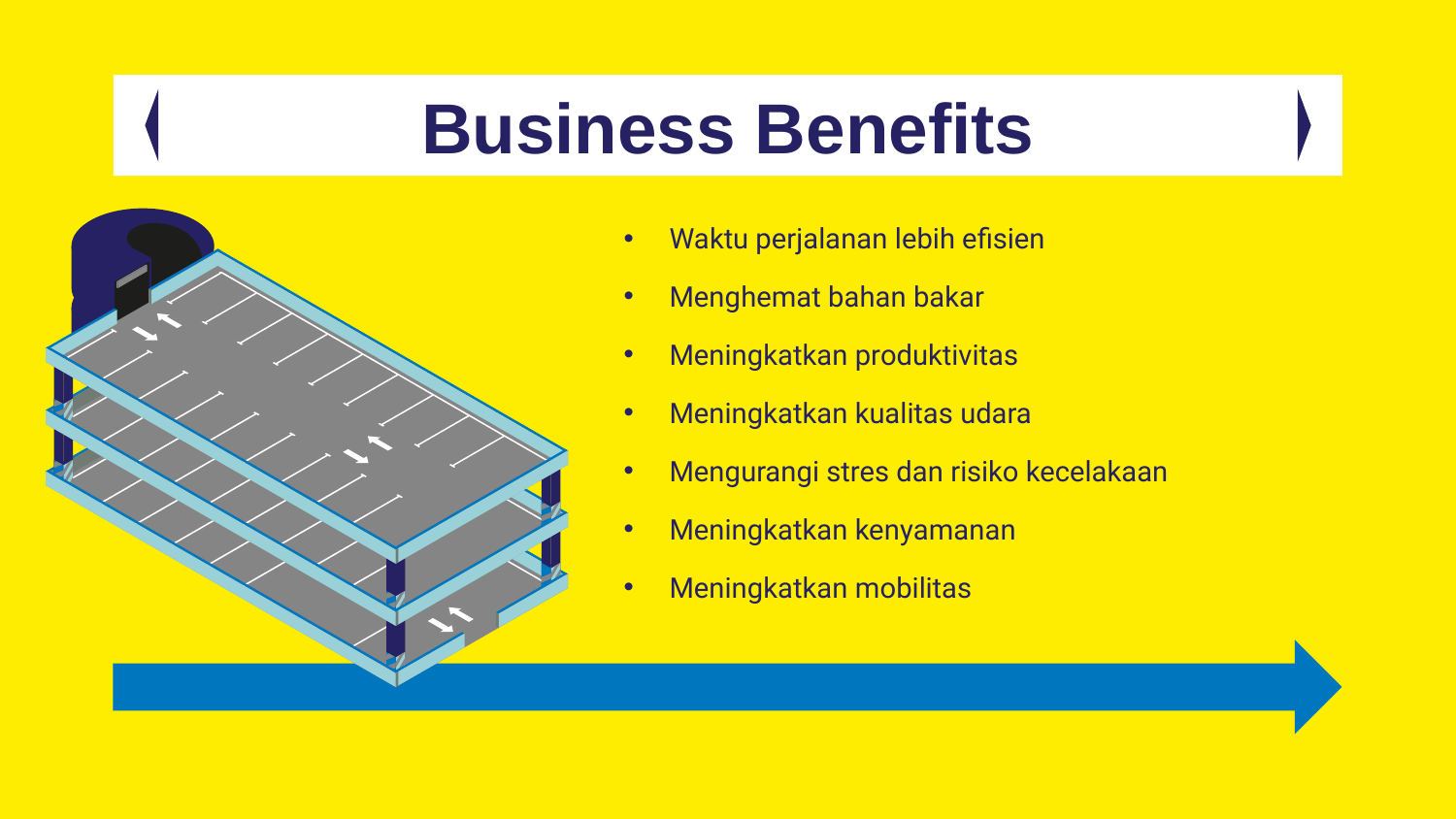

# Business Benefits

Waktu perjalanan lebih efisien
Menghemat bahan bakar
Meningkatkan produktivitas
Meningkatkan kualitas udara
Mengurangi stres dan risiko kecelakaan
Meningkatkan kenyamanan
Meningkatkan mobilitas